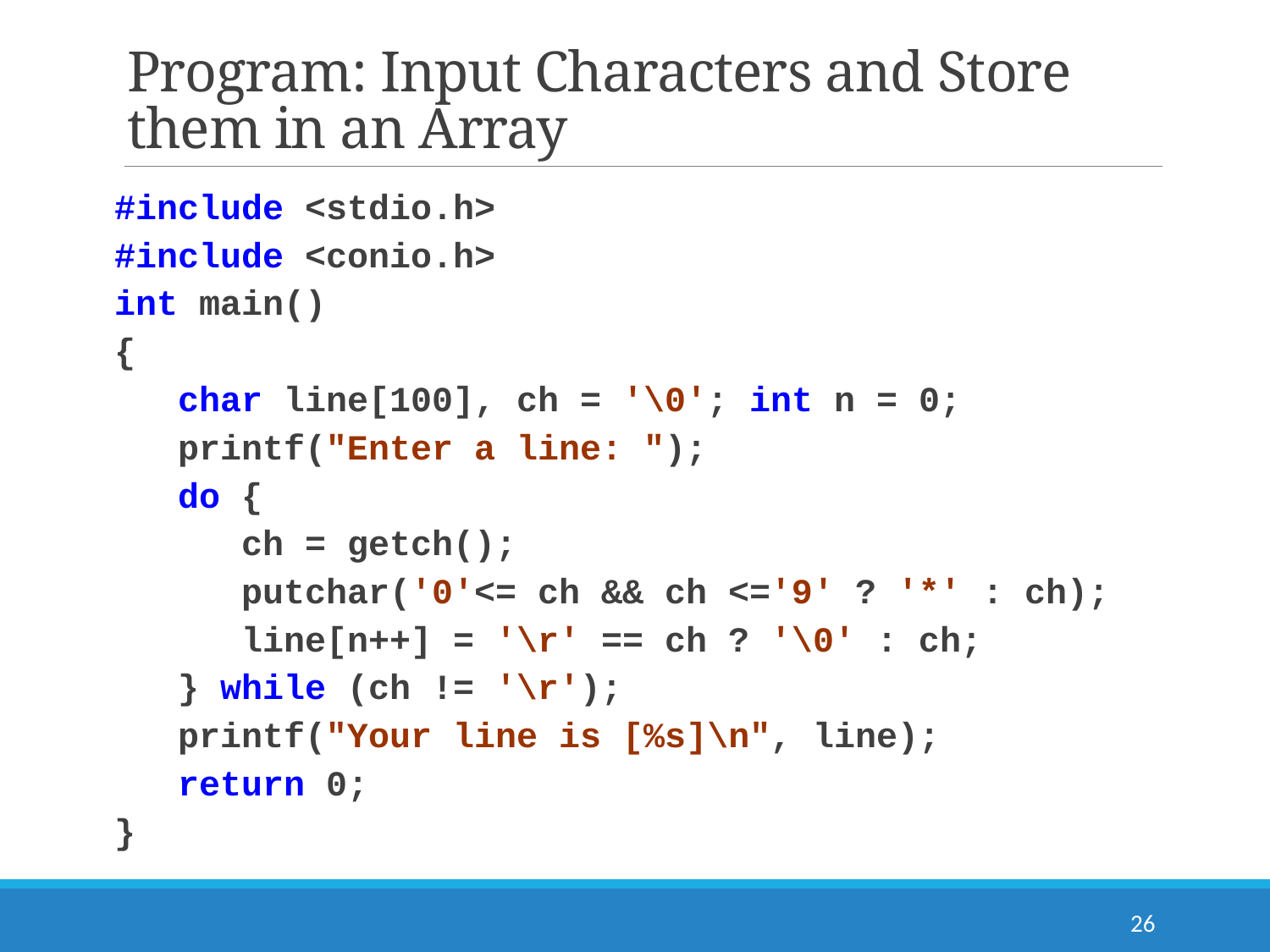

# Program: Input Characters and Store them in an Array
#include <stdio.h>
#include <conio.h>
int main()
{
   char line[100], ch = '\0'; int n = 0;
   printf("Enter a line: ");
   do {
      ch = getch();
      putchar('0'<= ch && ch <='9' ? '*' : ch);
      line[n++] = '\r' == ch ? '\0' : ch;
   } while (ch != '\r');
   printf("Your line is [%s]\n", line);
   return 0;
}
26